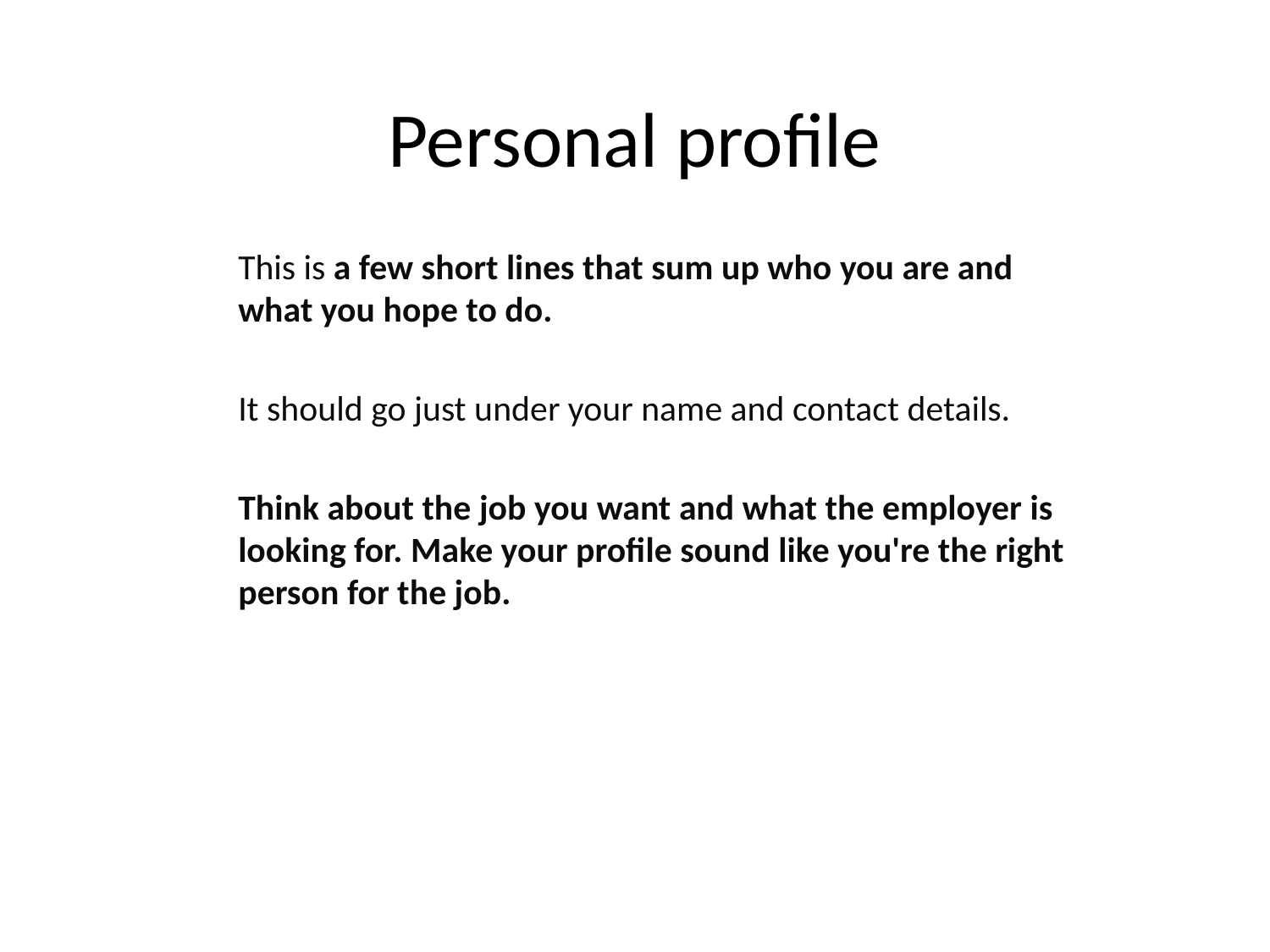

# Personal profile
This is a few short lines that sum up who you are and what you hope to do.

It should go just under your name and contact details.

Think about the job you want and what the employer is looking for. Make your profile sound like you're the right person for the job.